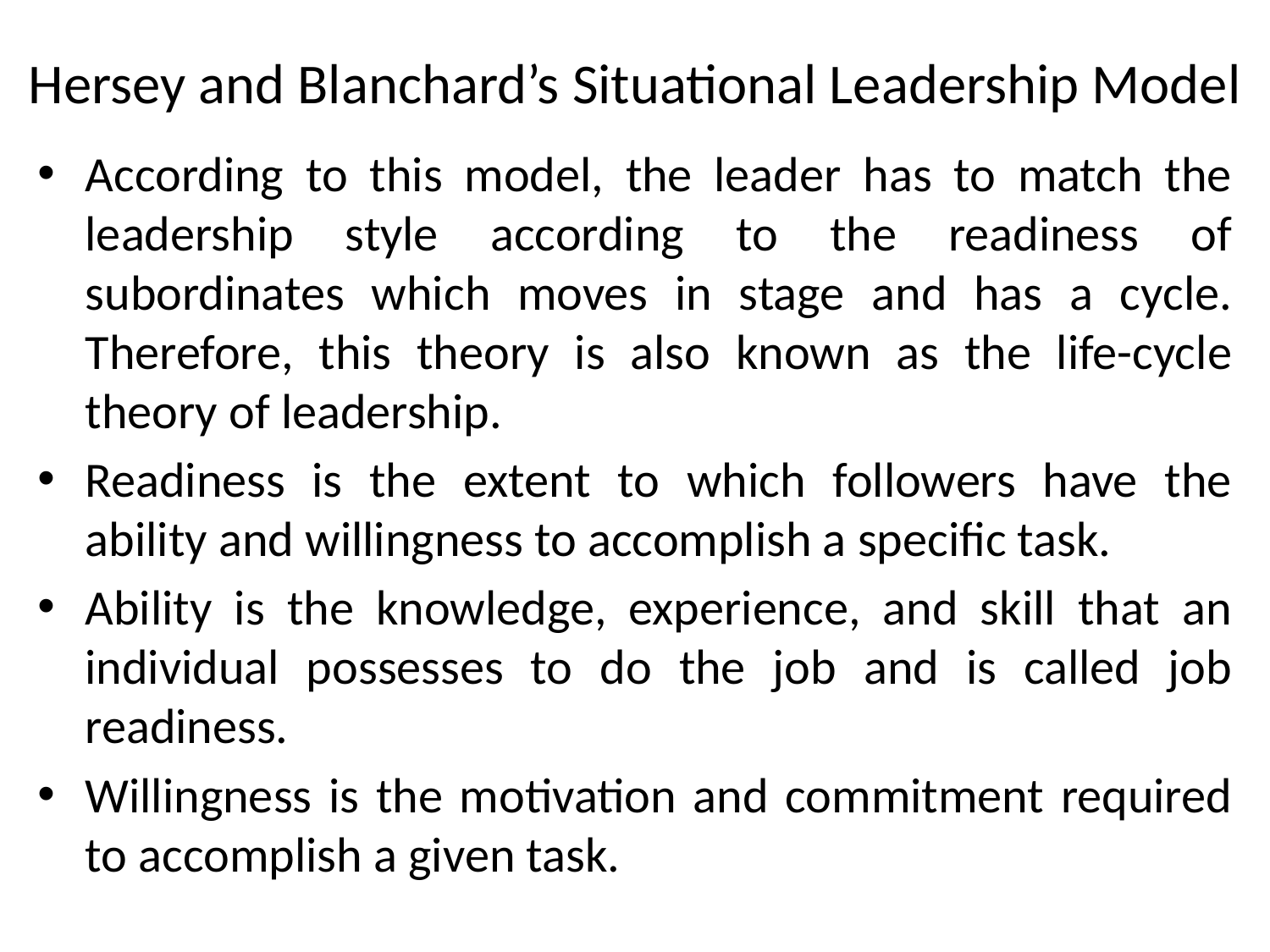

# Hersey and Blanchard’s Situational Leadership Model
According to this model, the leader has to match the leadership style according to the readiness of subordinates which moves in stage and has a cycle. Therefore, this theory is also known as the life-cycle theory of leadership.
Readiness is the extent to which followers have the ability and willingness to accomplish a specific task.
Ability is the knowledge, experience, and skill that an individual possesses to do the job and is called job readiness.
Willingness is the motivation and commitment required to accomplish a given task.